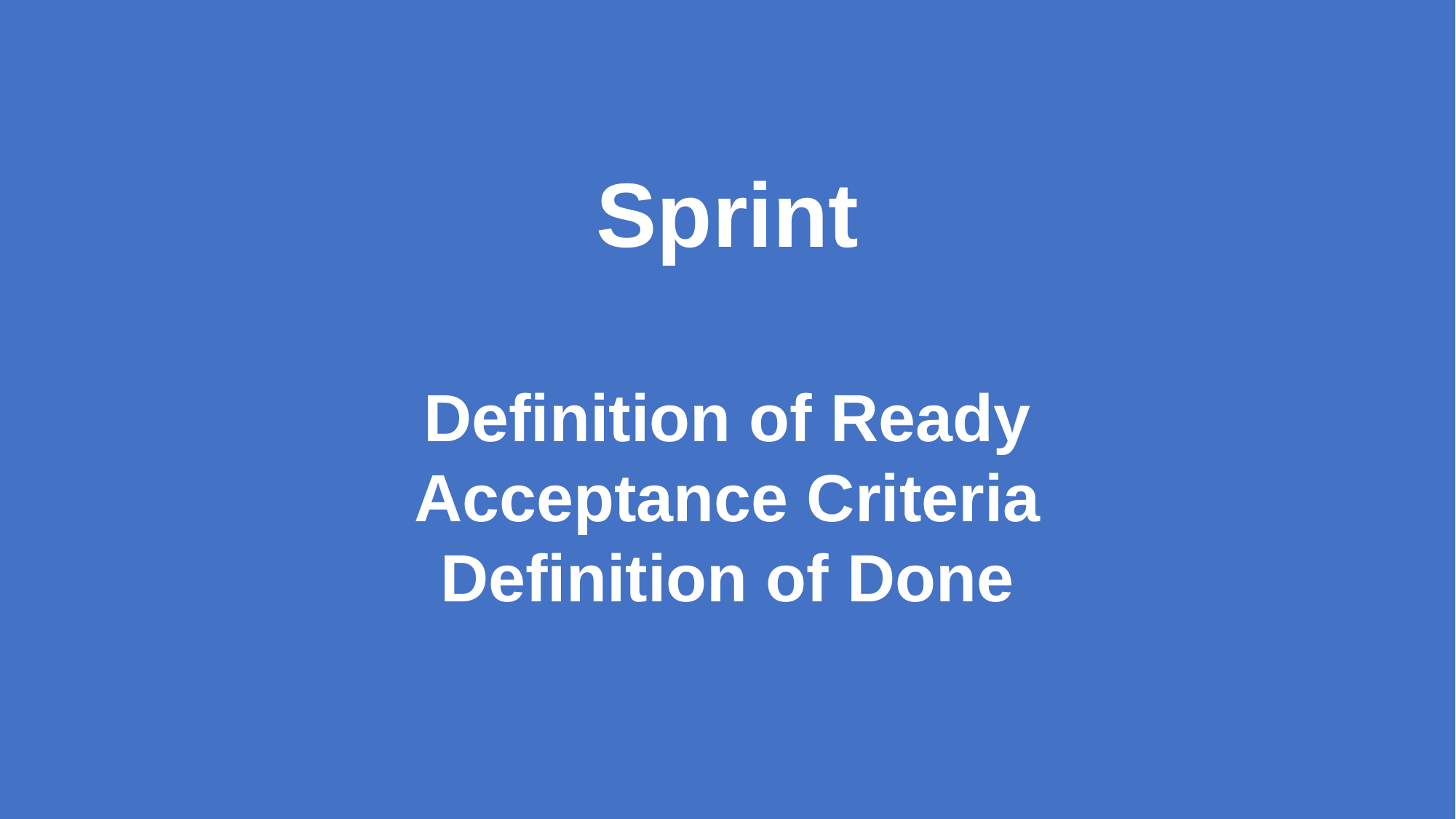

Sprint

Definition of Ready
Acceptance Criteria
Definition of Done